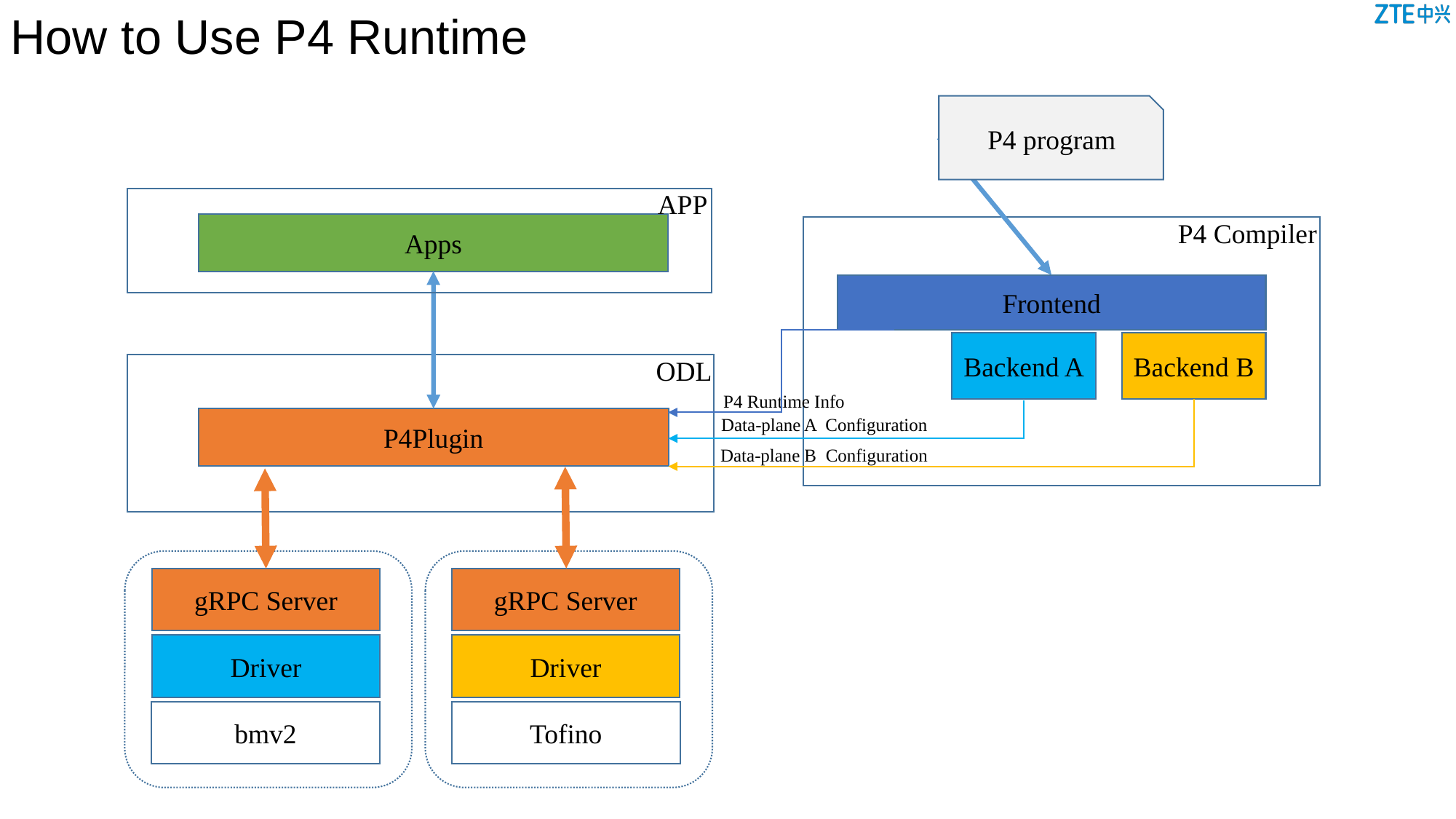

How to Use P4 Runtime

P4 program
APP

P4 Compiler
Apps

Frontend
Backend A
Backend B
ODL

P4 Runtime Info
Data-plane A  Configuration
P4Plugin
Data-plane B  Configuration

gRPC Server
gRPC Server
Driver
Driver
bmv2
Tofino
5